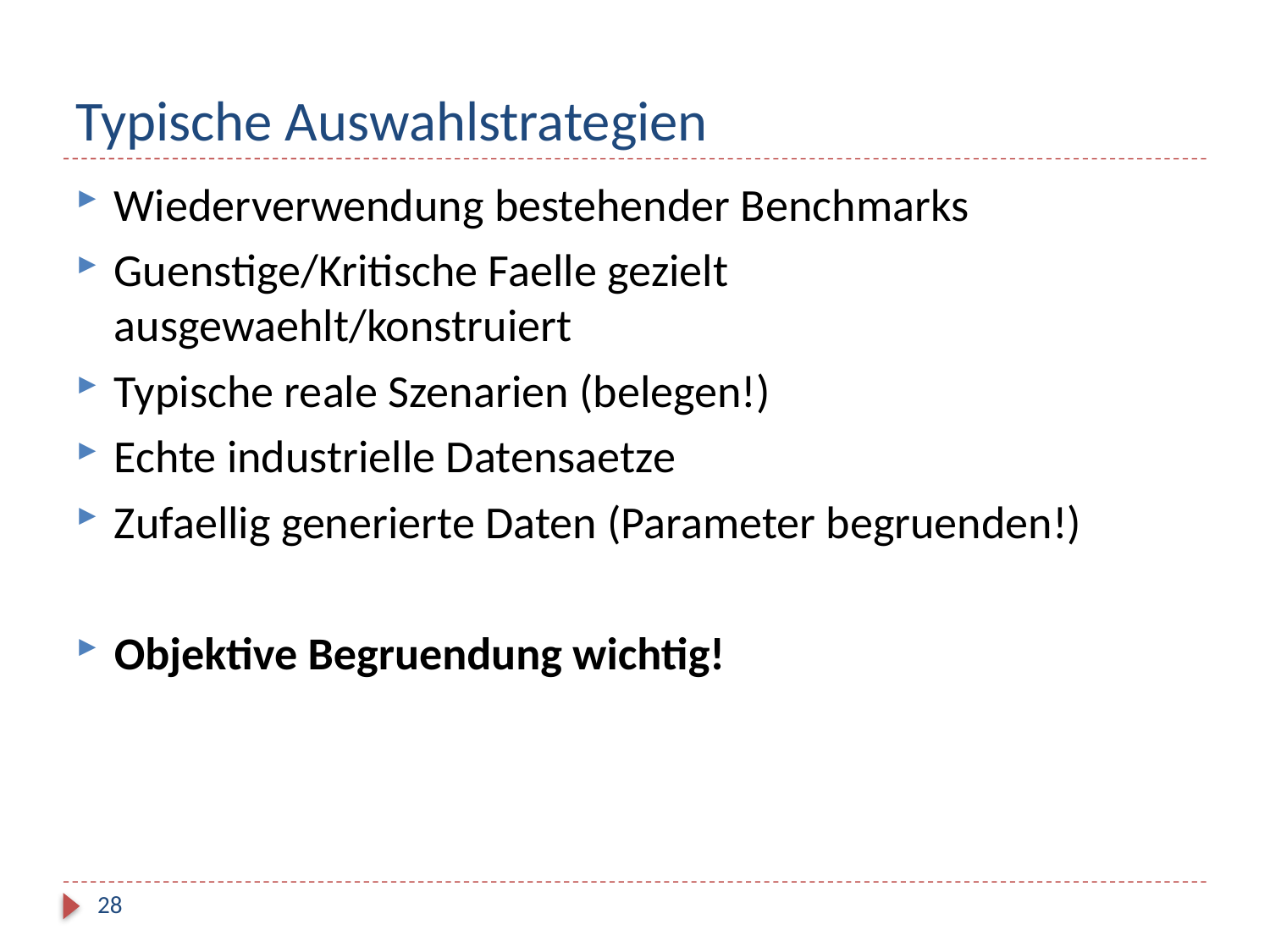

# Typische Auswahlstrategien
Wiederverwendung bestehender Benchmarks
Guenstige/Kritische Faelle gezielt ausgewaehlt/konstruiert
Typische reale Szenarien (belegen!)
Echte industrielle Datensaetze
Zufaellig generierte Daten (Parameter begruenden!)

Objektive Begruendung wichtig!
28